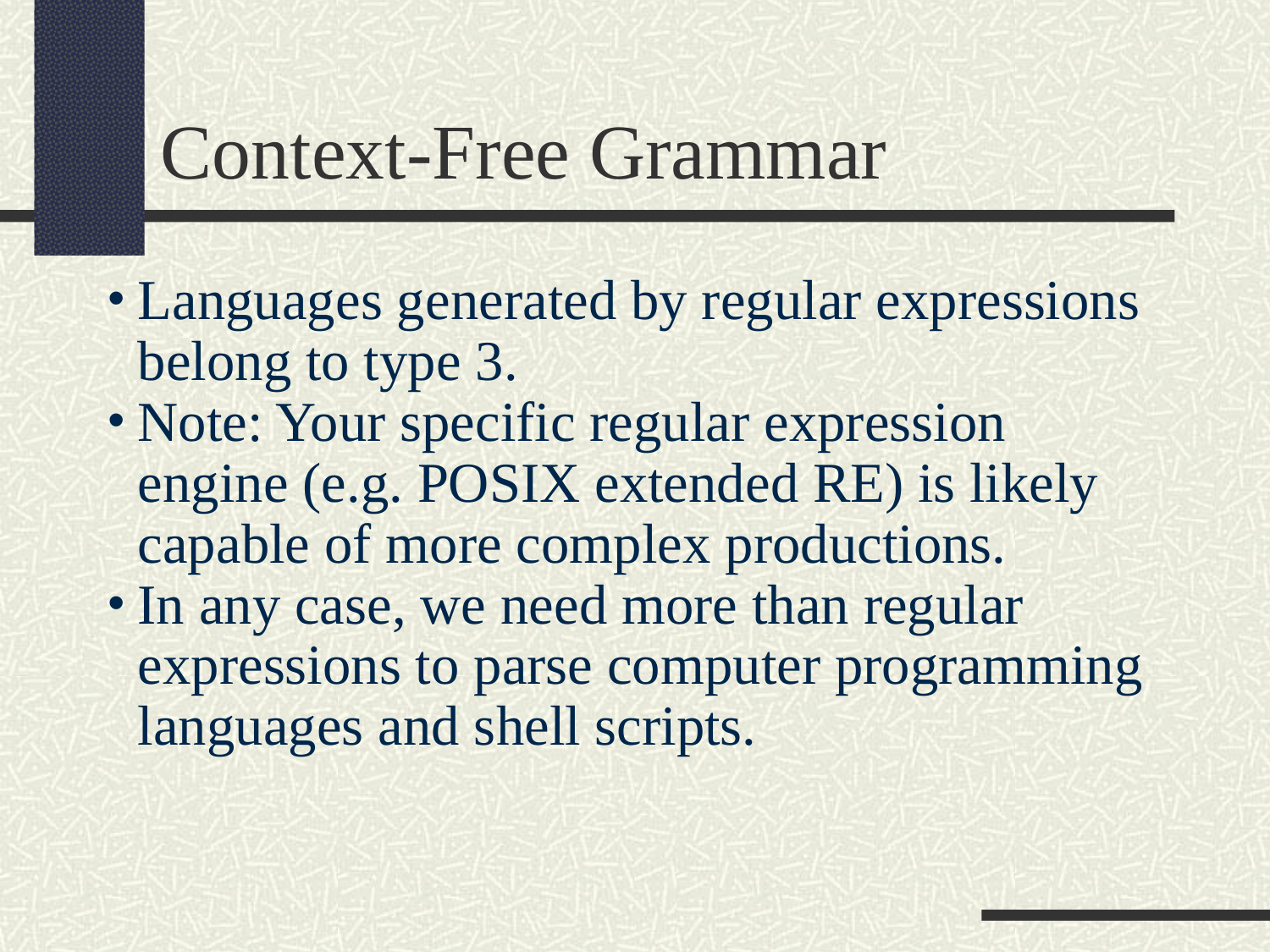

Context-Free Grammar
Languages generated by regular expressions belong to type 3.
Note: Your specific regular expression engine (e.g. POSIX extended RE) is likely capable of more complex productions.
In any case, we need more than regular expressions to parse computer programming languages and shell scripts.